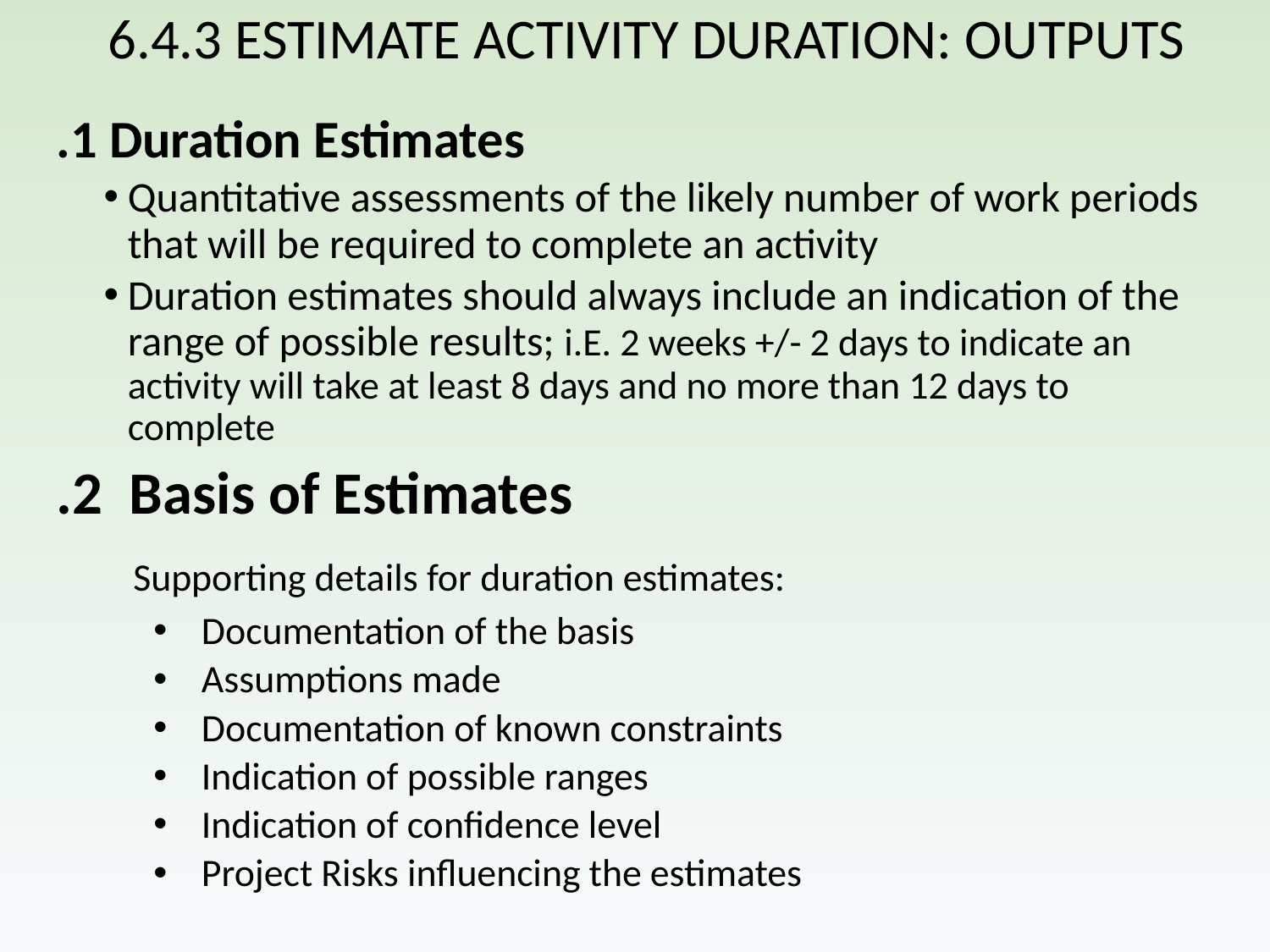

# 6.4.3 ESTIMATE ACTIVITY DURATION: OUTPUTS
.1 Duration Estimates
Quantitative assessments of the likely number of work periods that will be required to complete an activity
Duration estimates should always include an indication of the range of possible results; i.E. 2 weeks +/- 2 days to indicate an activity will take at least 8 days and no more than 12 days to complete
.2  Basis of Estimates
  Supporting details for duration estimates:
Documentation of the basis
Assumptions made
Documentation of known constraints
Indication of possible ranges
Indication of confidence level
Project Risks influencing the estimates